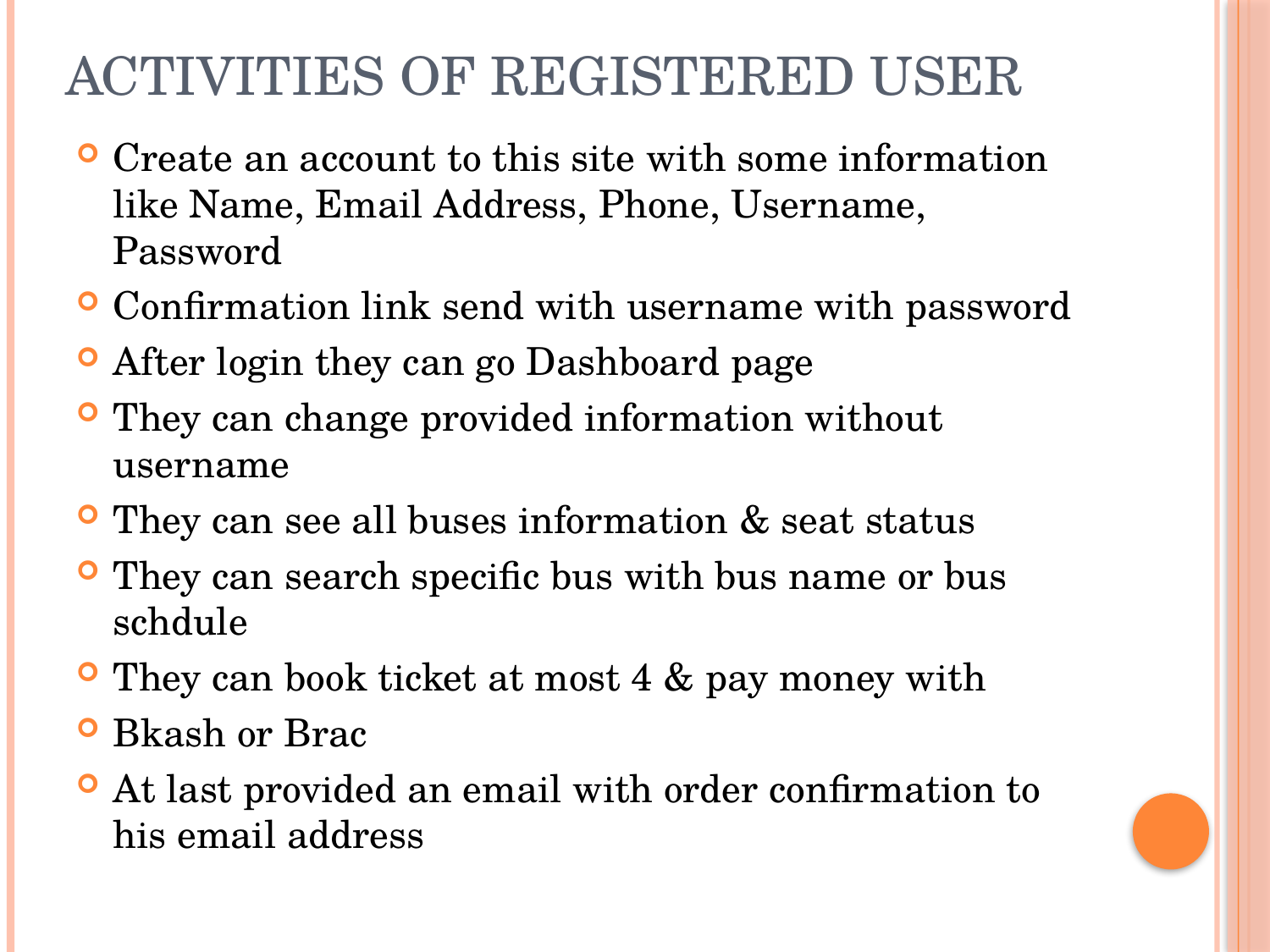

# Activities of Registered User
Create an account to this site with some information like Name, Email Address, Phone, Username, Password
Confirmation link send with username with password
After login they can go Dashboard page
They can change provided information without username
They can see all buses information & seat status
They can search specific bus with bus name or bus schdule
They can book ticket at most 4 & pay money with
Bkash or Brac
At last provided an email with order confirmation to his email address